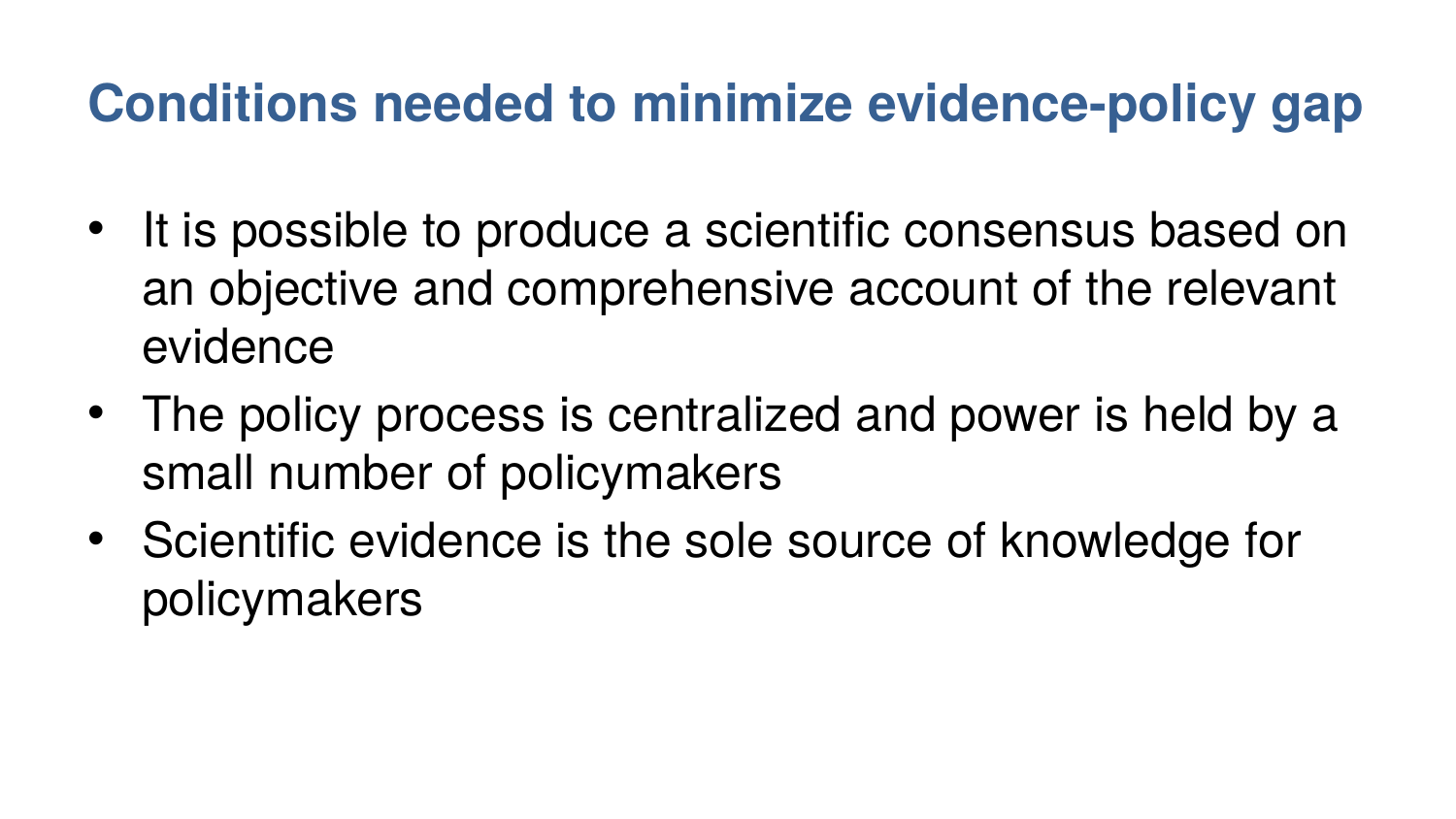

# Conditions needed to minimize evidence-policy gap
It is possible to produce a scientific consensus based on an objective and comprehensive account of the relevant evidence
The policy process is centralized and power is held by a small number of policymakers
Scientific evidence is the sole source of knowledge for policymakers